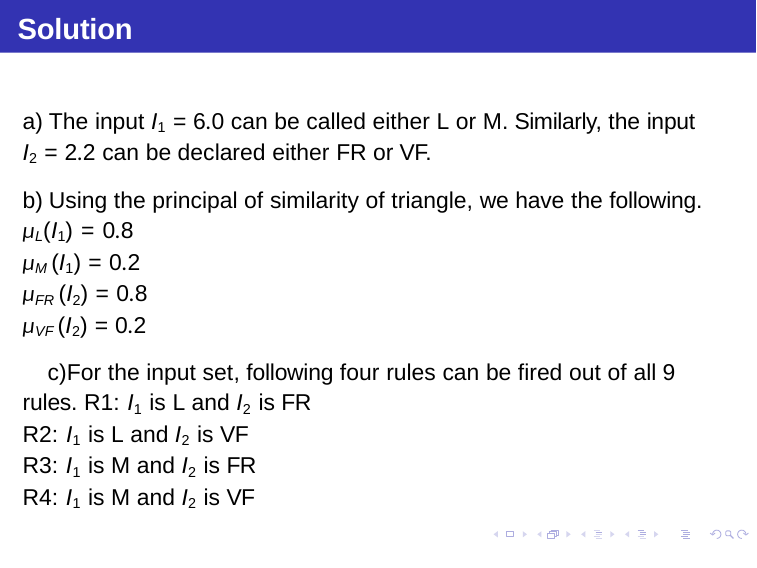

# Solution
The input I1 = 6.0 can be called either L or M. Similarly, the input
I2 = 2.2 can be declared either FR or VF.
Using the principal of similarity of triangle, we have the following.
µL(I1) = 0.8
µM (I1) = 0.2
µFR (I2) = 0.8
µVF (I2) = 0.2
For the input set, following four rules can be fired out of all 9 rules. R1: I1 is L and I2 is FR
R2: I1 is L and I2 is VF R3: I1 is M and I2 is FR R4: I1 is M and I2 is VF
Debasis Samanta (IIT Kharagpur)
Soft Computing Applications
23.01.2016
31 / 34